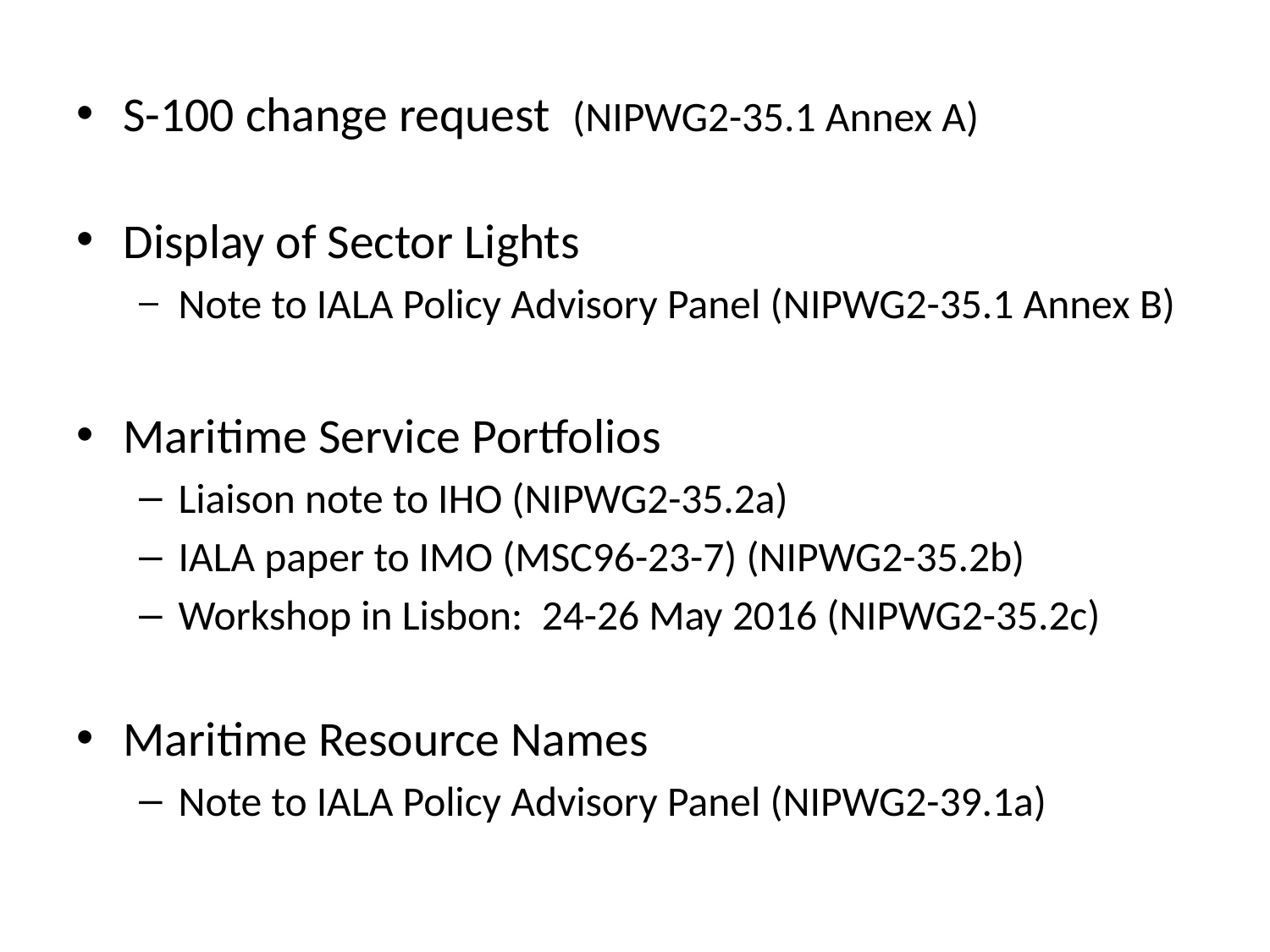

S-100 change request  (NIPWG2-35.1 Annex A)

Display of Sector Lights
	Note to IALA Policy Advisory Panel (NIPWG2-35.1 Annex B)

Maritime Service Portfolios
Liaison note to IHO (NIPWG2-35.2a)
IALA paper to IMO (MSC96-23-7) (NIPWG2-35.2b)
Workshop in Lisbon:  24-26 May 2016 (NIPWG2-35.2c)

Maritime Resource Names
Note to IALA Policy Advisory Panel (NIPWG2-39.1a)